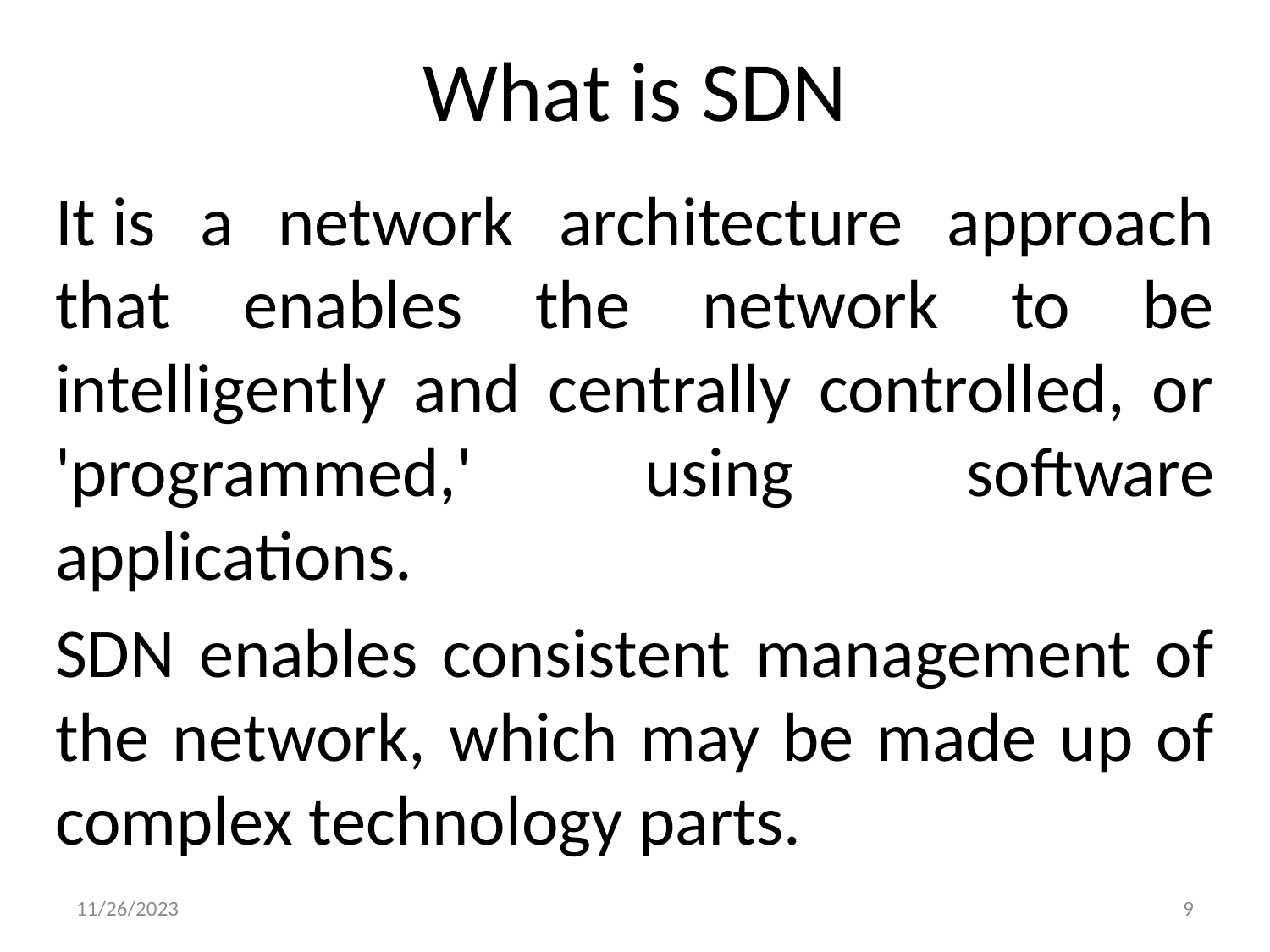

# What is SDN
It is a network architecture approach that enables the network to be intelligently and centrally controlled, or 'programmed,' using software applications.
SDN enables consistent management of the network, which may be made up of complex technology parts.

11/26/2023
9